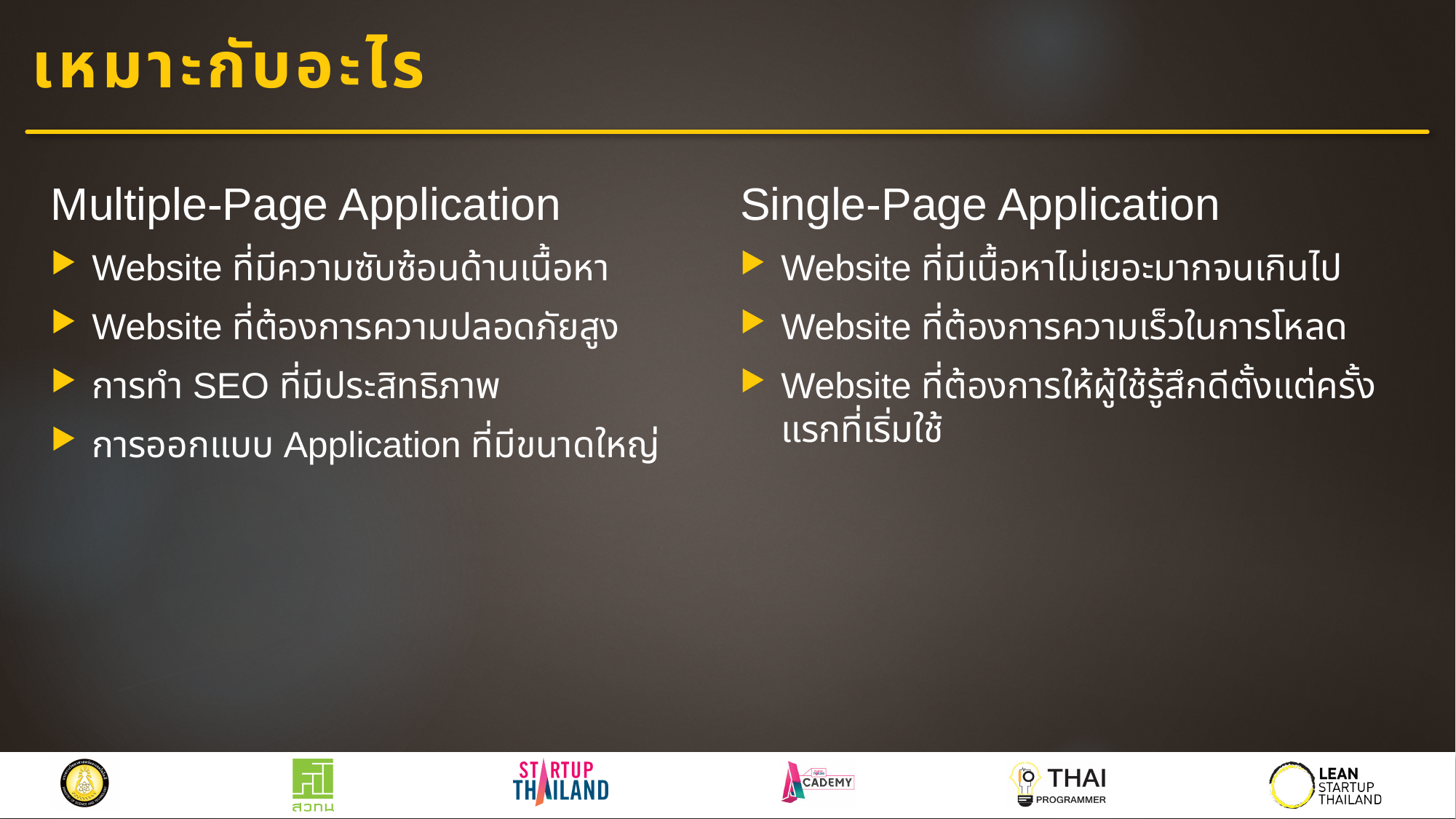

# เหมาะกับอะไร
Single-Page Application
Website ที่มีเนื้อหาไม่เยอะมากจนเกินไป
Website ที่ต้องการความเร็วในการโหลด
Website ที่ต้องการให้ผู้ใช้รู้สึกดีตั้งแต่ครั้งแรกที่เริ่มใช้
Multiple-Page Application
Website ที่มีความซับซ้อนด้านเนื้อหา
Website ที่ต้องการความปลอดภัยสูง
การทำ SEO ที่มีประสิทธิภาพ
การออกแบบ Application ที่มีขนาดใหญ่